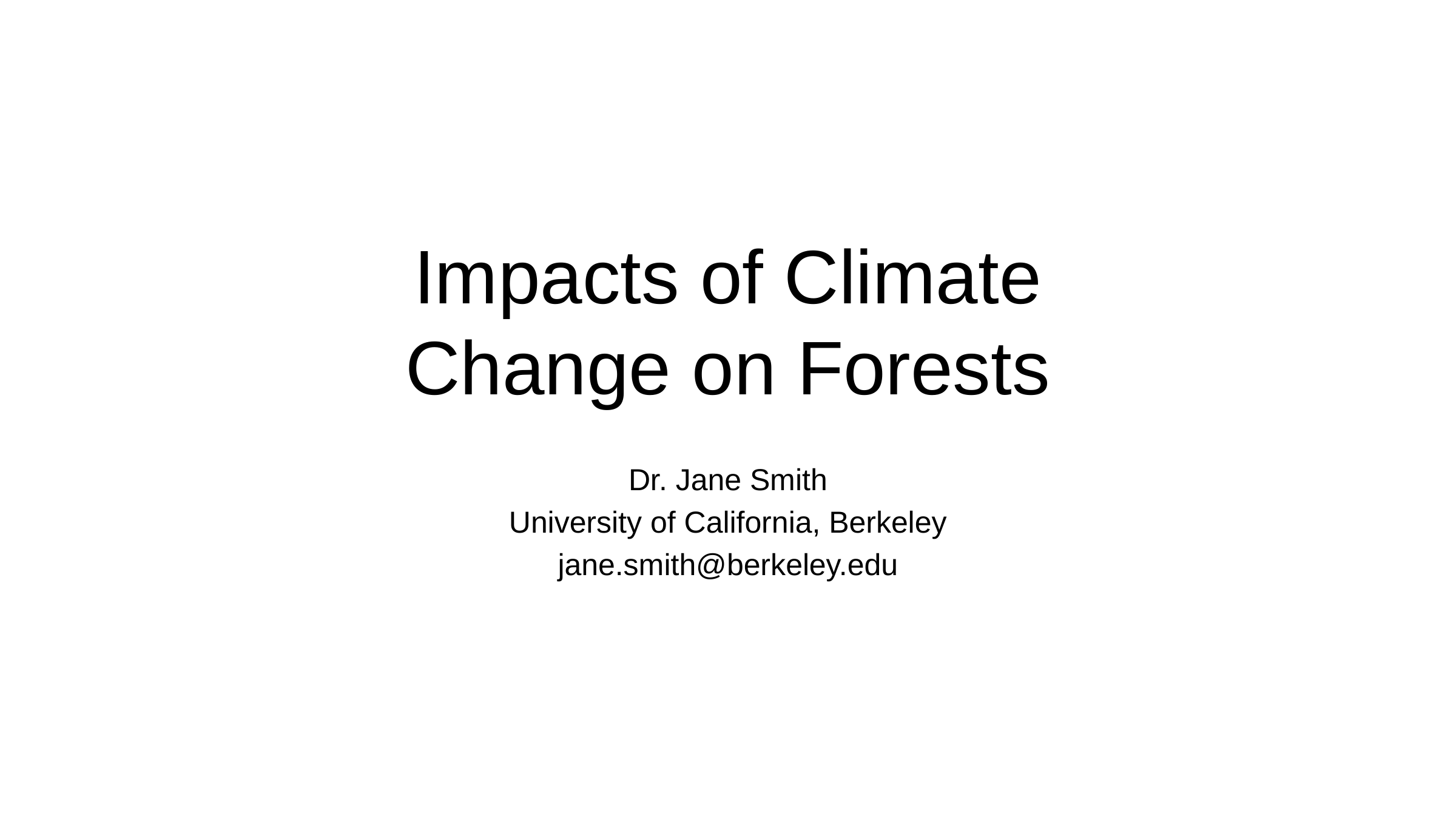

# Impacts of Climate Change on Forests
Dr. Jane Smith
University of California, Berkeley
jane.smith@berkeley.edu